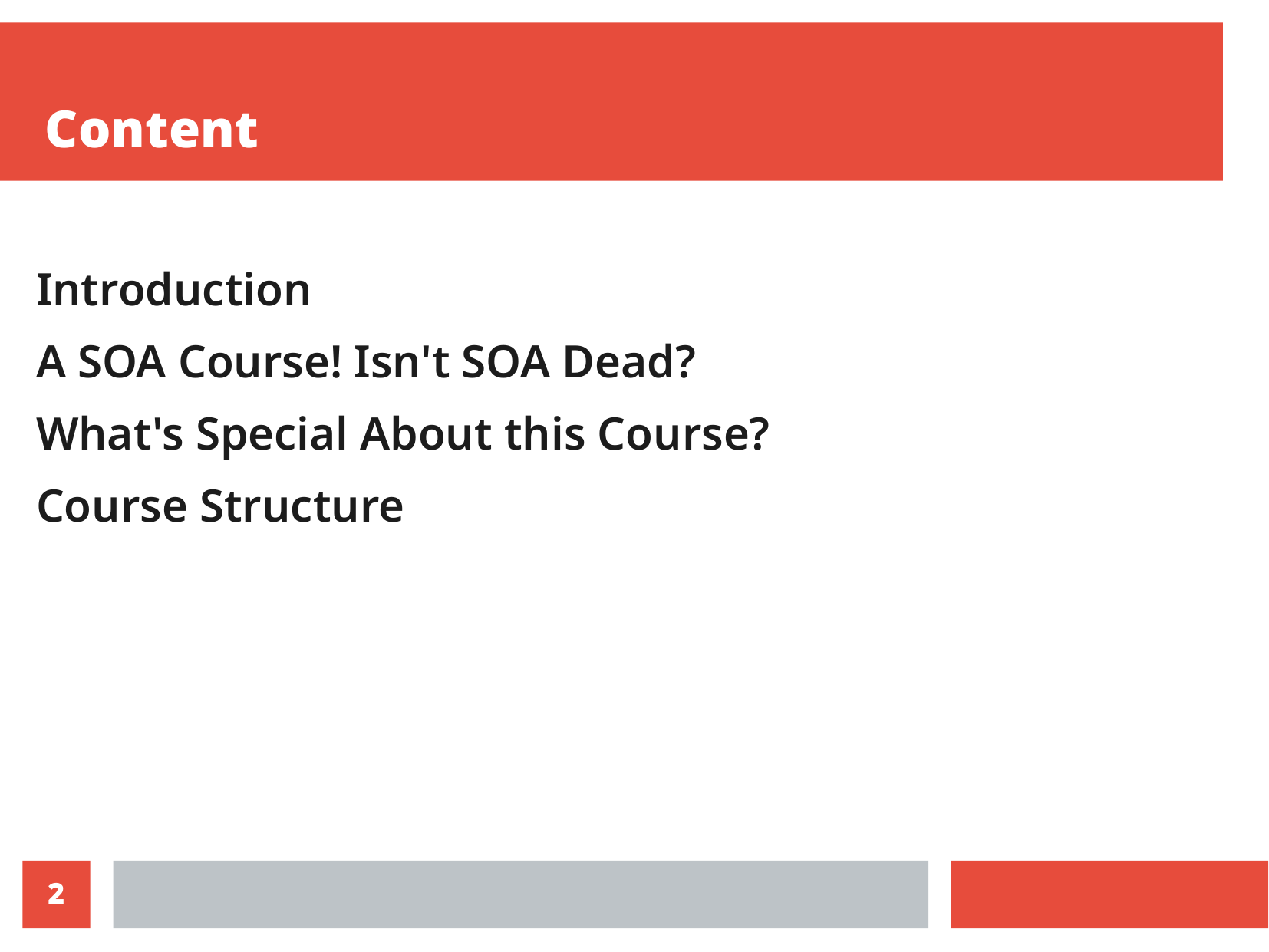

Content

Introduction
A SOA Course! Isn't SOA Dead?
What's Special About this Course?
Course Structure
2